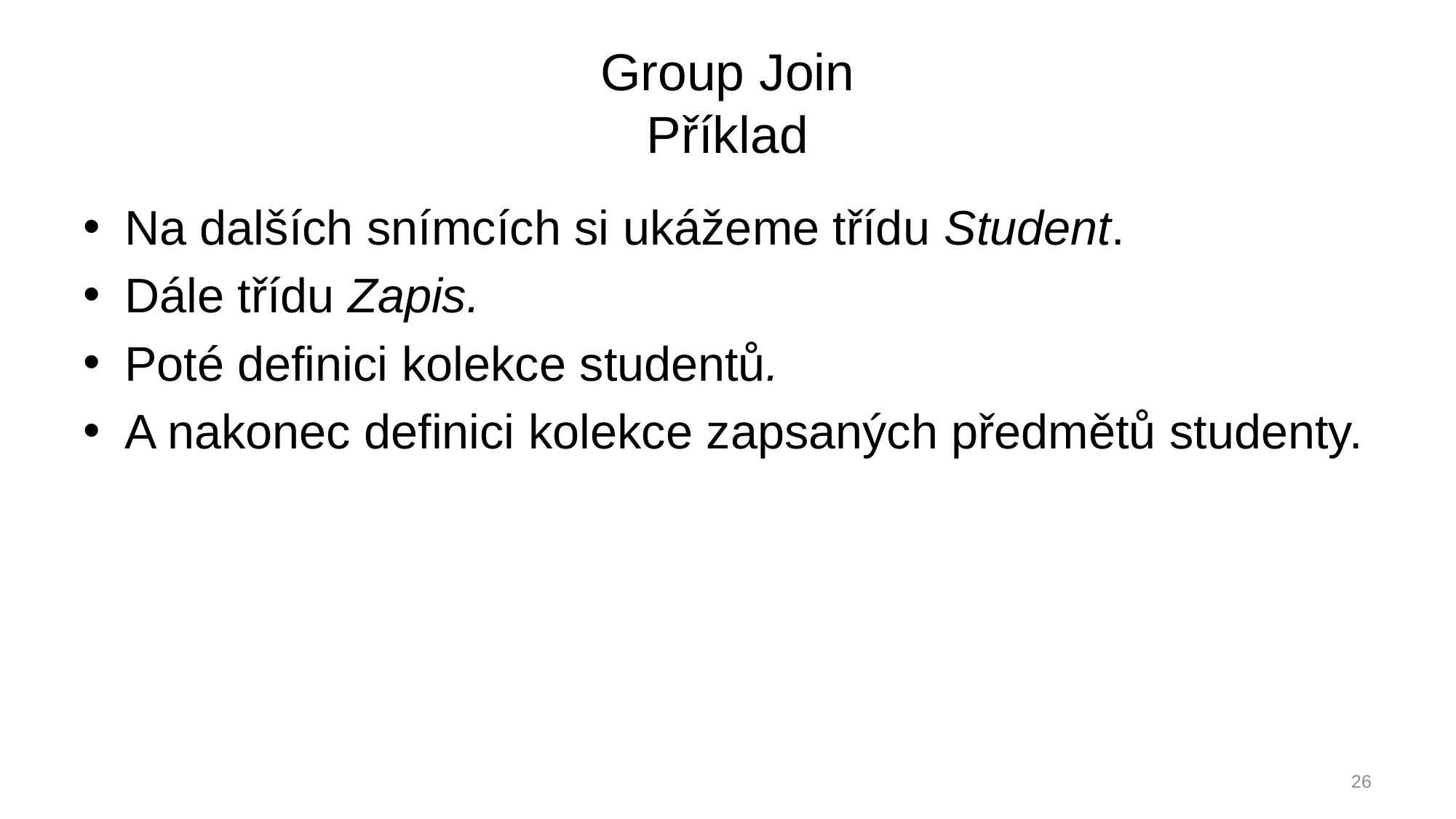

# Group Join Příklad
Na dalších snímcích si ukážeme třídu Student.
Dále třídu Zapis.
Poté definici kolekce studentů.
A nakonec definici kolekce zapsaných předmětů studenty.

26